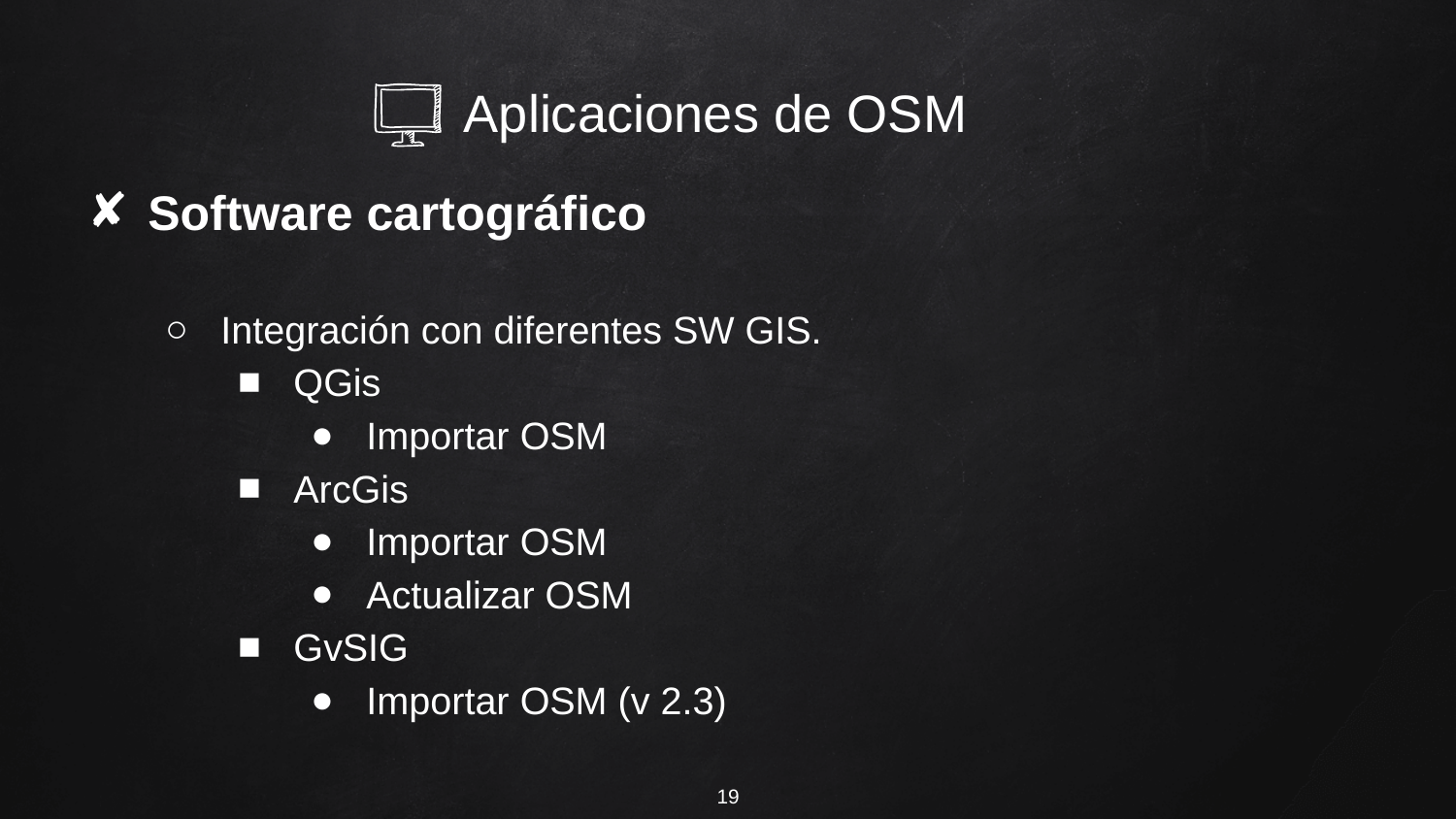

# Aplicaciones de OSM

Software cartográfico
Integración con diferentes SW GIS.
QGis
Importar OSM
ArcGis
Importar OSM
Actualizar OSM
GvSIG
Importar OSM (v 2.3)

19